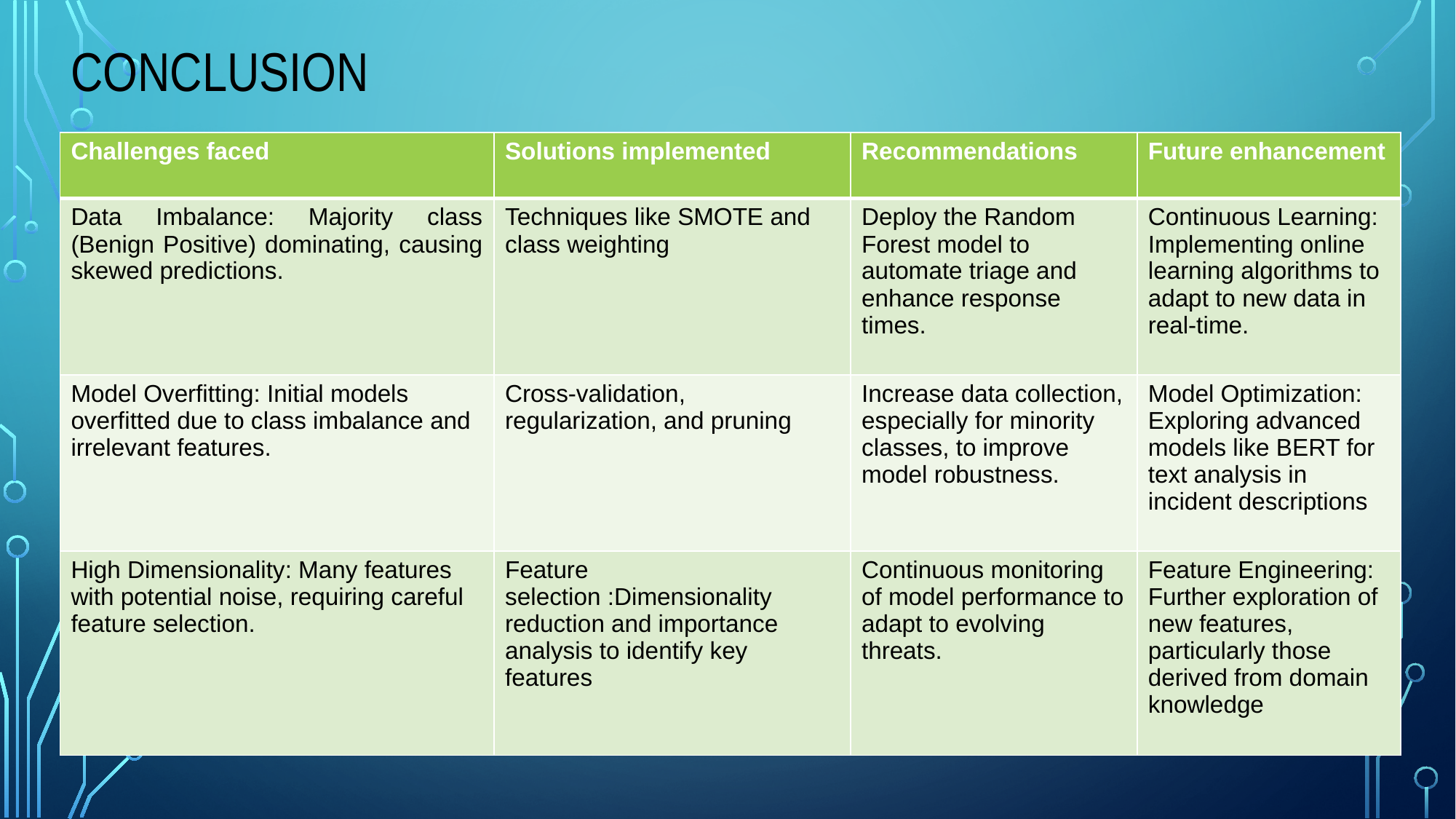

CONCLUSION
| Challenges faced | Solutions implemented | Recommendations | Future enhancement |
| --- | --- | --- | --- |
| Data Imbalance: Majority class (Benign Positive) dominating, causing skewed predictions. | Techniques like SMOTE and class weighting | Deploy the Random Forest model to automate triage and enhance response times. | Continuous Learning: Implementing online learning algorithms to adapt to new data in real-time. |
| Model Overfitting: Initial models overfitted due to class imbalance and irrelevant features. | Cross-validation, regularization, and pruning | Increase data collection, especially for minority classes, to improve model robustness. | Model Optimization: Exploring advanced models like BERT for text analysis in incident descriptions |
| High Dimensionality: Many features with potential noise, requiring careful feature selection. | Feature selection :Dimensionality reduction and importance analysis to identify key features | Continuous monitoring of model performance to adapt to evolving threats. | Feature Engineering: Further exploration of new features, particularly those derived from domain knowledge |